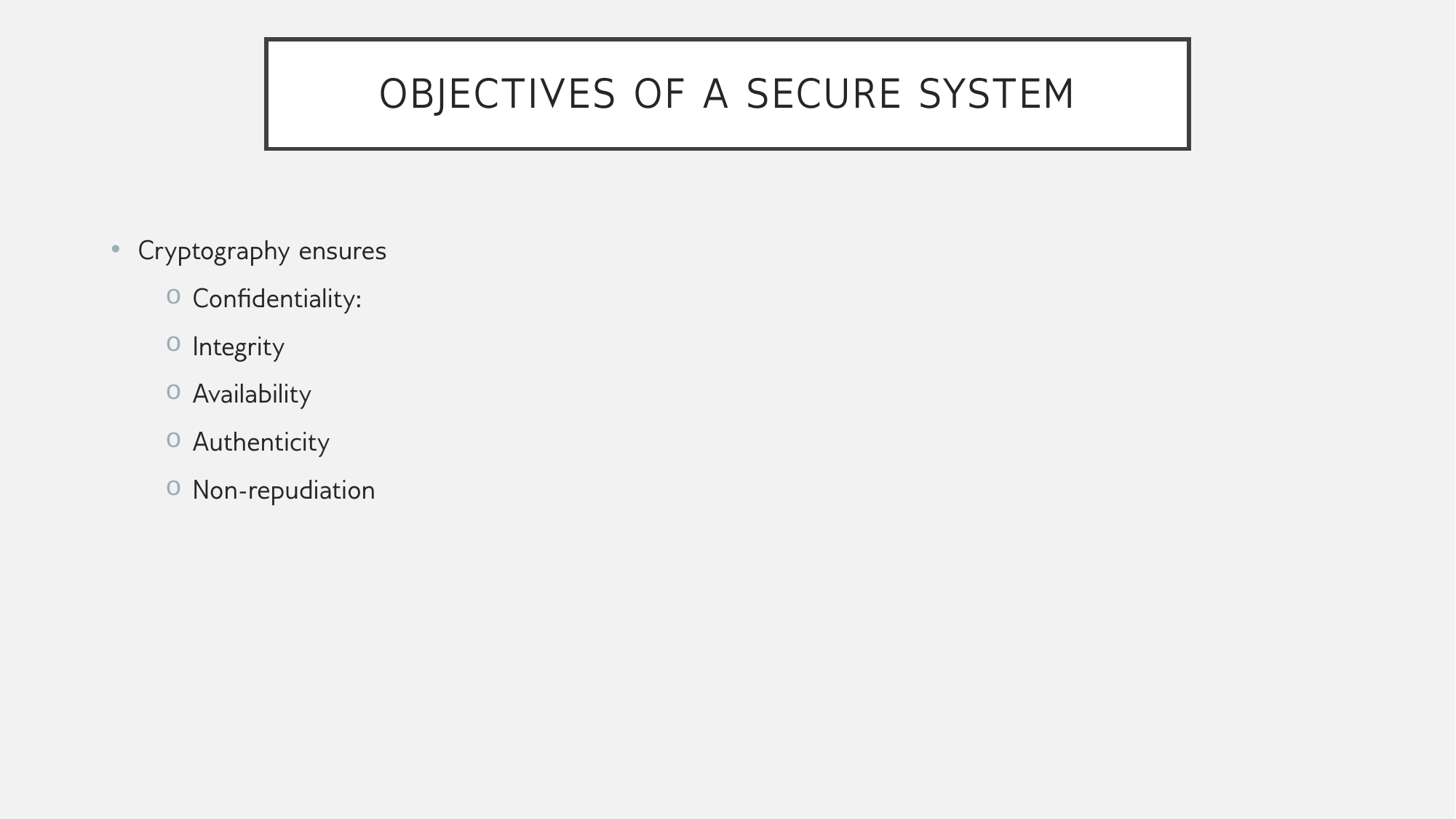

# Objectives of a secure system

Cryptography ensures
Confidentiality:
Integrity
Availability
Authenticity
Non-repudiation